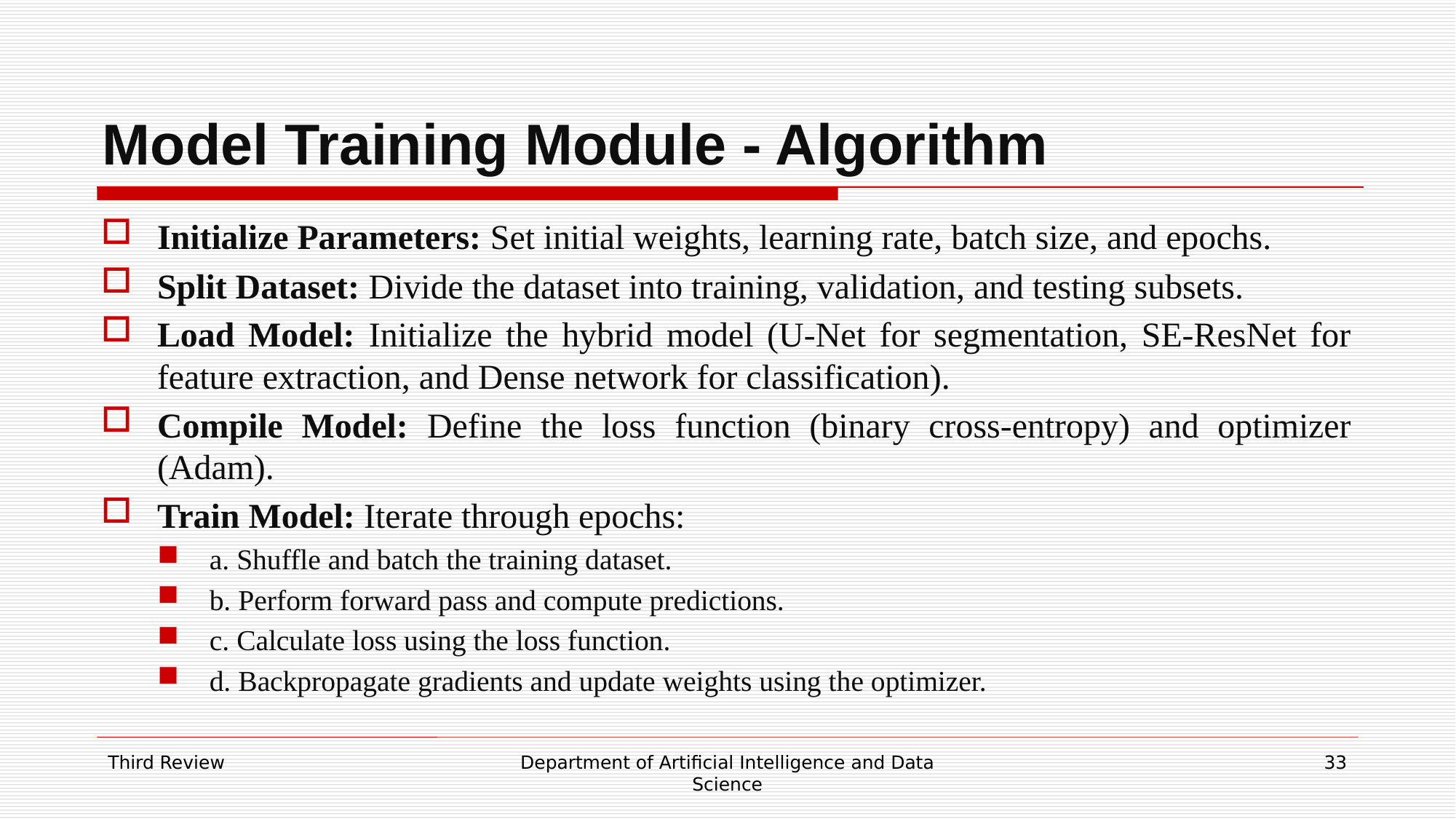

# Model Training Module - Algorithm
Initialize Parameters: Set initial weights, learning rate, batch size, and epochs.
Split Dataset: Divide the dataset into training, validation, and testing subsets.
Load Model: Initialize the hybrid model (U-Net for segmentation, SE-ResNet for feature extraction, and Dense network for classification).
Compile Model: Define the loss function (binary cross-entropy) and optimizer (Adam).
Train Model: Iterate through epochs:
a. Shuffle and batch the training dataset.
b. Perform forward pass and compute predictions.
c. Calculate loss using the loss function.
d. Backpropagate gradients and update weights using the optimizer.
Third Review
Department of Artificial Intelligence and Data Science
33